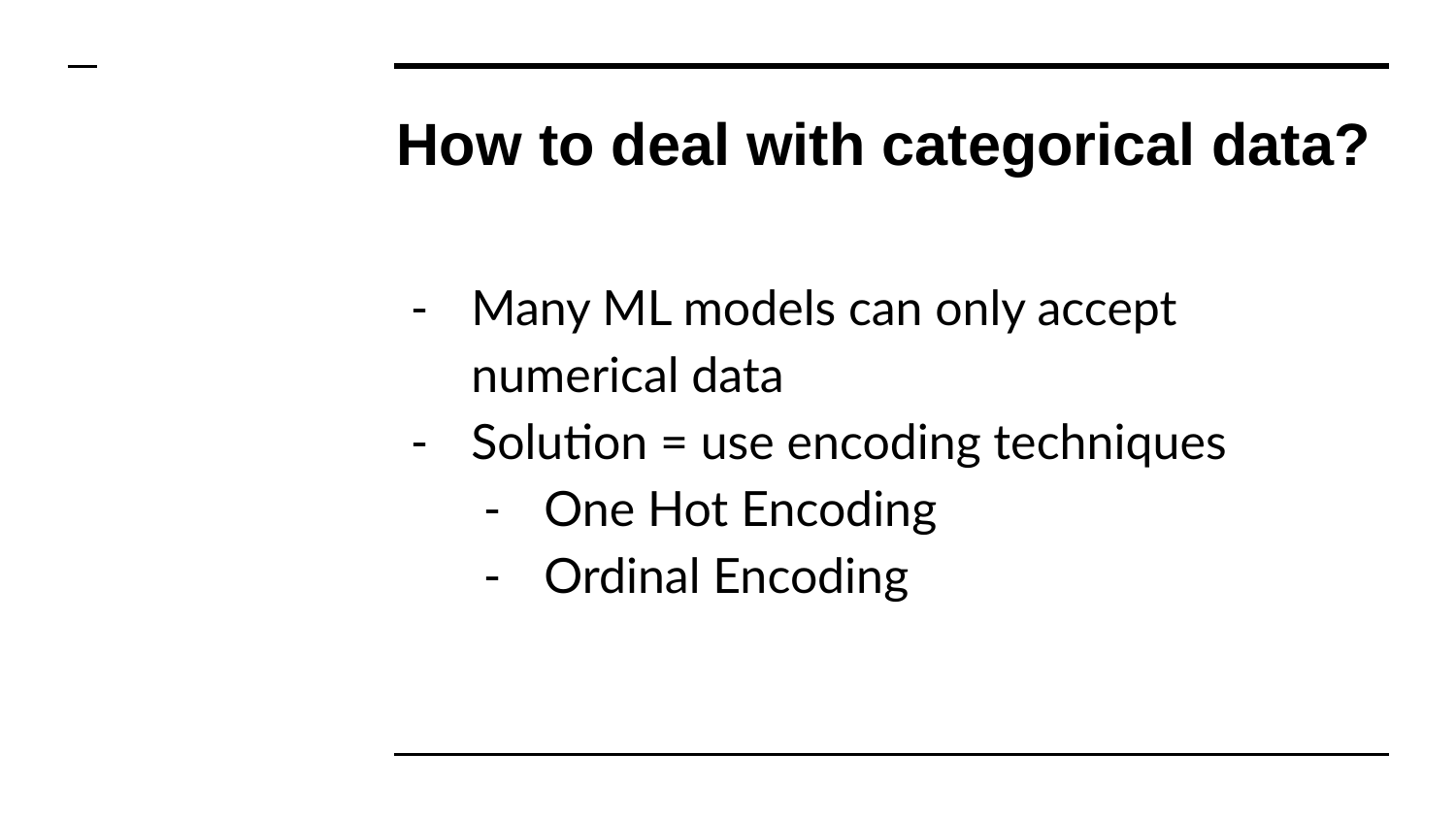

# How to deal with categorical data?
Many ML models can only accept numerical data
Solution = use encoding techniques
One Hot Encoding
Ordinal Encoding